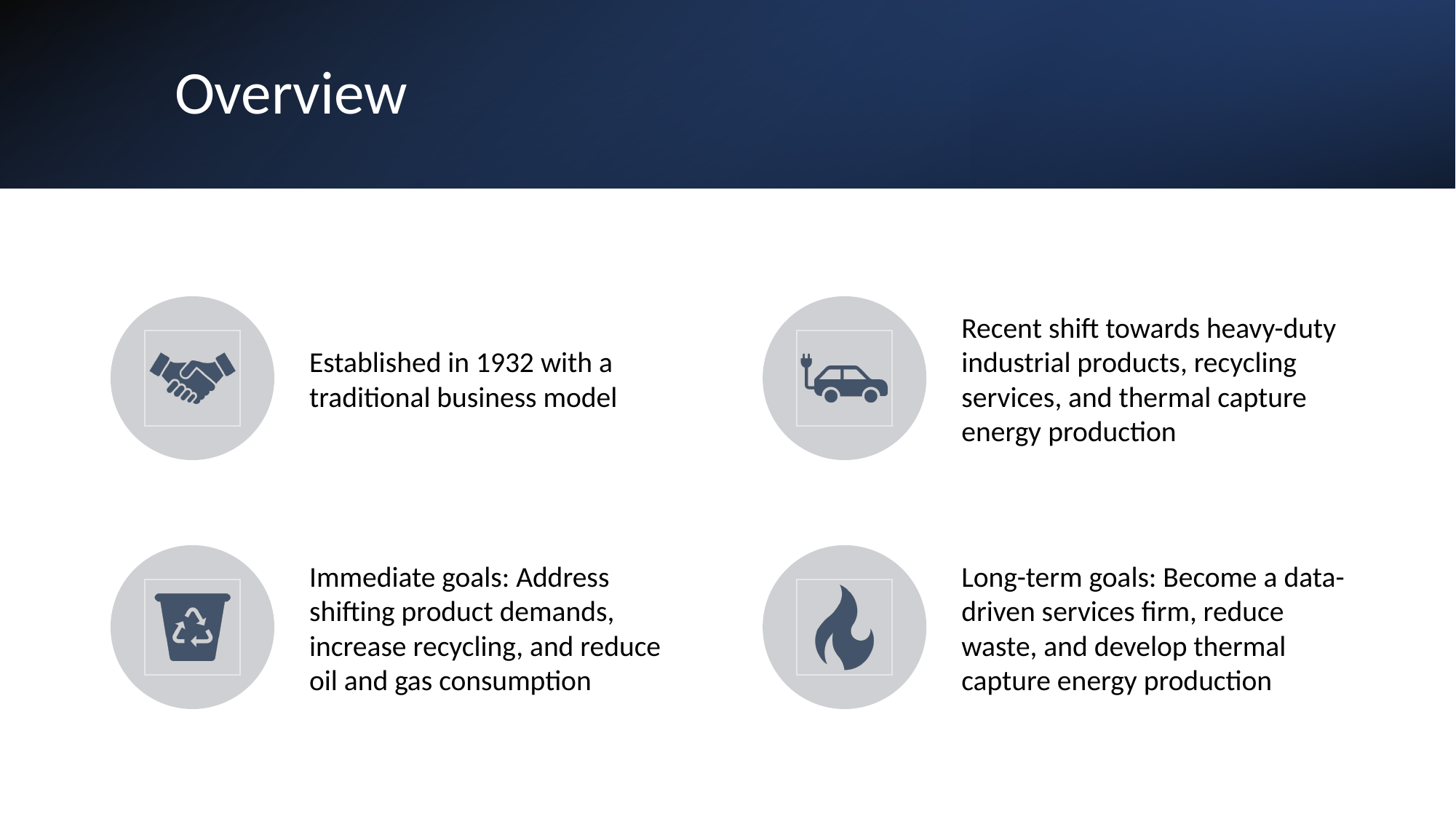

# Overview
Established in 1932 with a traditional business model
Recent shift towards heavy-duty industrial products, recycling services, and thermal capture energy production
Immediate goals: Address shifting product demands, increase recycling, and reduce oil and gas consumption
Long-term goals: Become a data-driven services firm, reduce waste, and develop thermal capture energy production